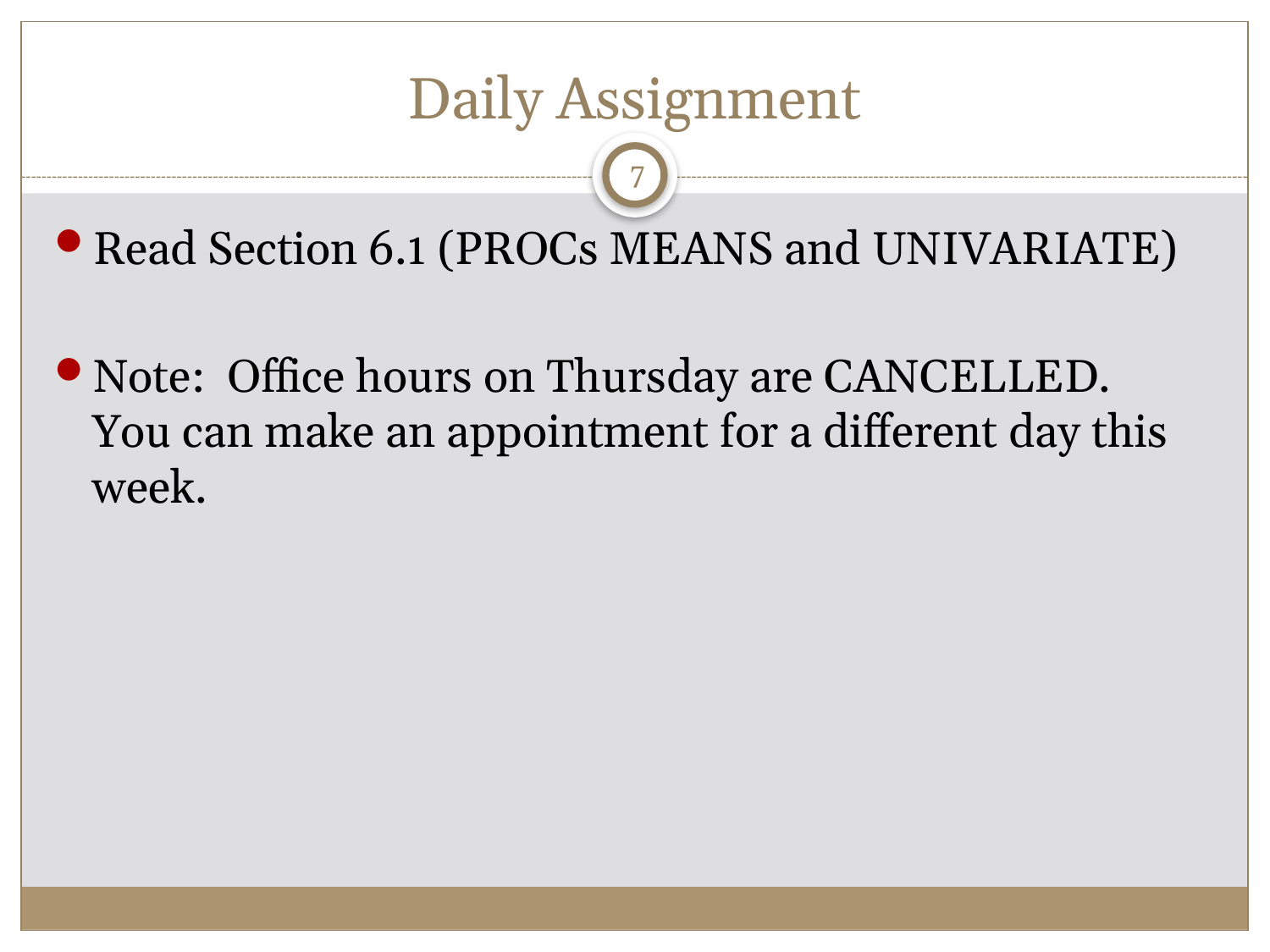

# Daily Assignment
7
Read Section 6.1 (PROCs MEANS and UNIVARIATE)

Note:  Office hours on Thursday are CANCELLED.  You can make an appointment for a different day this week.